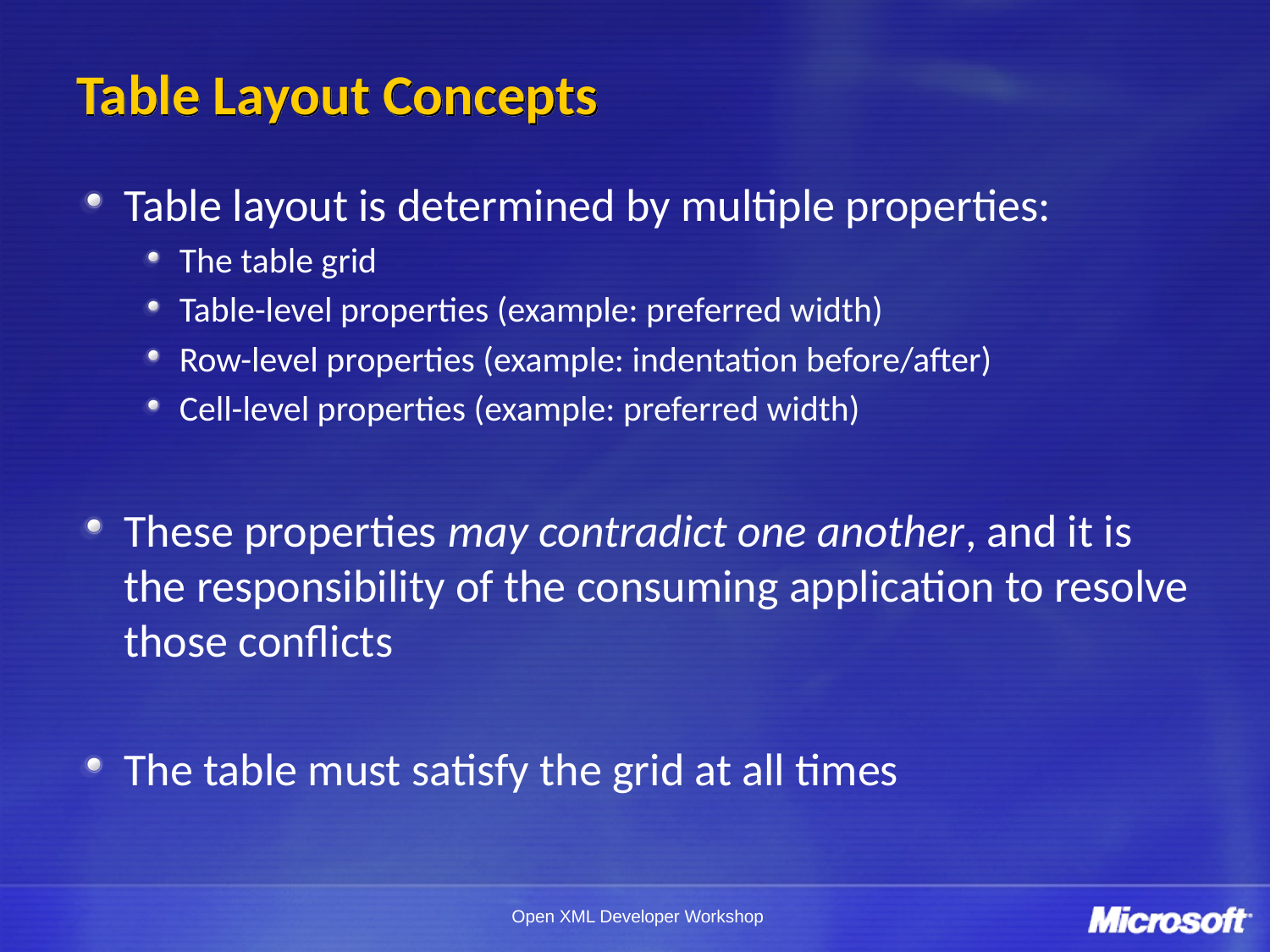

# Table Layout Concepts
Table layout is determined by multiple properties:
The table grid
Table-level properties (example: preferred width)
Row-level properties (example: indentation before/after)
Cell-level properties (example: preferred width)

These properties may contradict one another, and it is the responsibility of the consuming application to resolve those conflicts

The table must satisfy the grid at all times